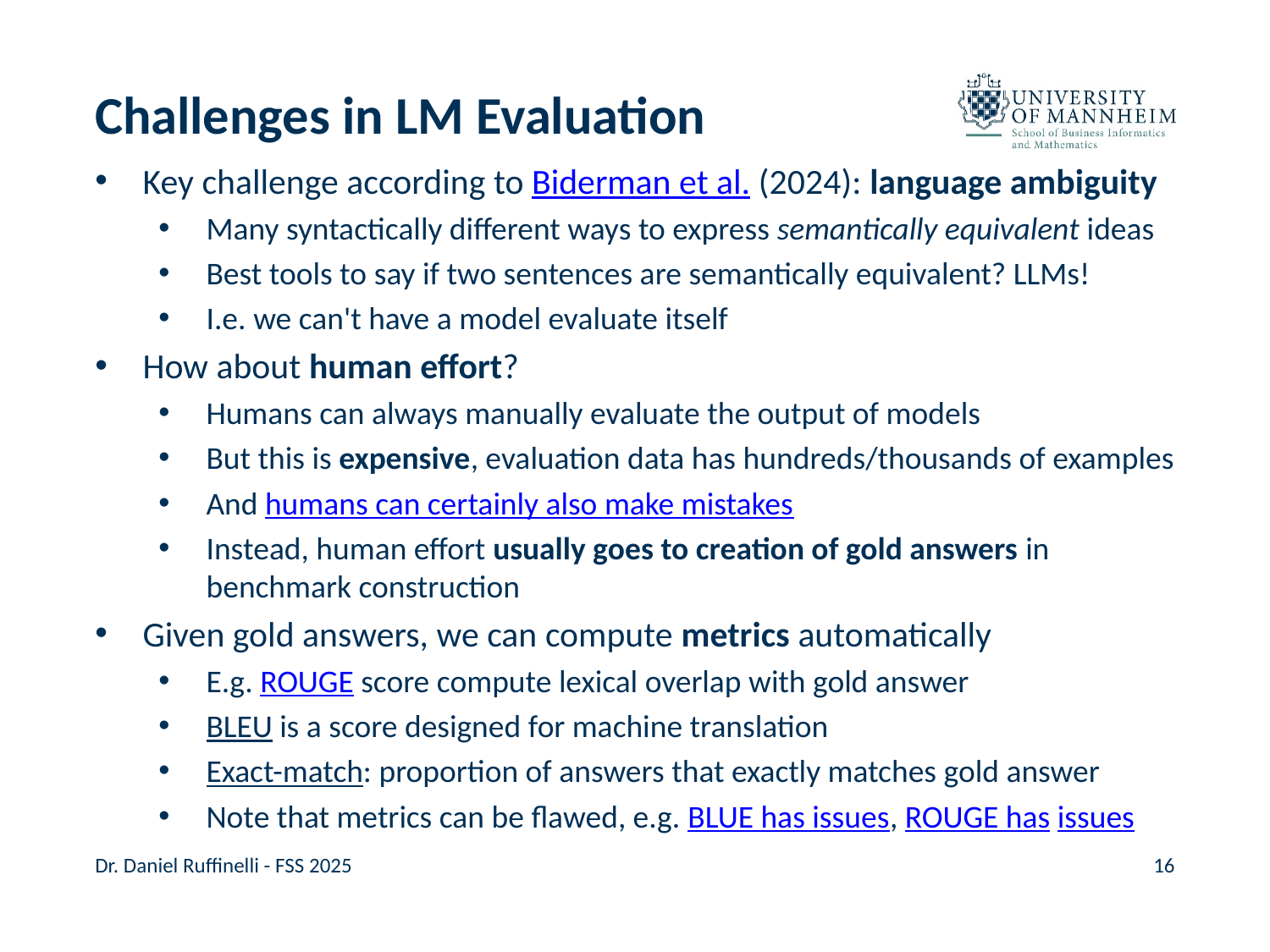

# Challenges in LM Evaluation
Key challenge according to Biderman et al. (2024): language ambiguity
Many syntactically different ways to express semantically equivalent ideas
Best tools to say if two sentences are semantically equivalent? LLMs!
I.e. we can't have a model evaluate itself
How about human effort?
Humans can always manually evaluate the output of models
But this is expensive, evaluation data has hundreds/thousands of examples
And humans can certainly also make mistakes
Instead, human effort usually goes to creation of gold answers in benchmark construction
Given gold answers, we can compute metrics automatically
E.g. ROUGE score compute lexical overlap with gold answer
BLEU is a score designed for machine translation
Exact-match: proportion of answers that exactly matches gold answer
Note that metrics can be flawed, e.g. BLUE has issues, ROUGE has issues
Dr. Daniel Ruffinelli - FSS 2025
16